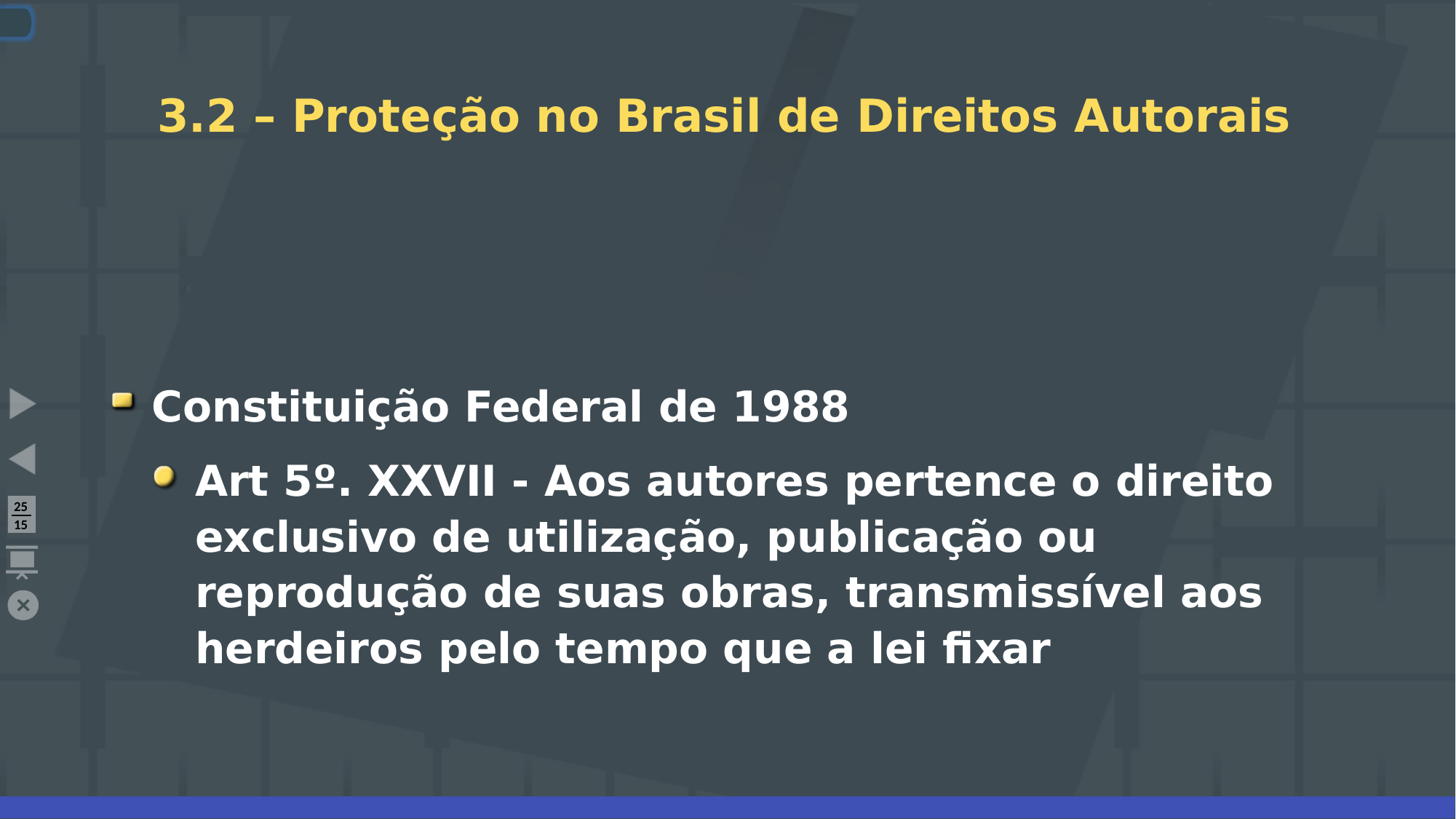

# 3.2 – Proteção no Brasil de Direitos Autorais
Constituição Federal de 1988
Art 5º. XXVII - Aos autores pertence o direito exclusivo de utilização, publicação ou reprodução de suas obras, transmissível aos herdeiros pelo tempo que a lei fixar